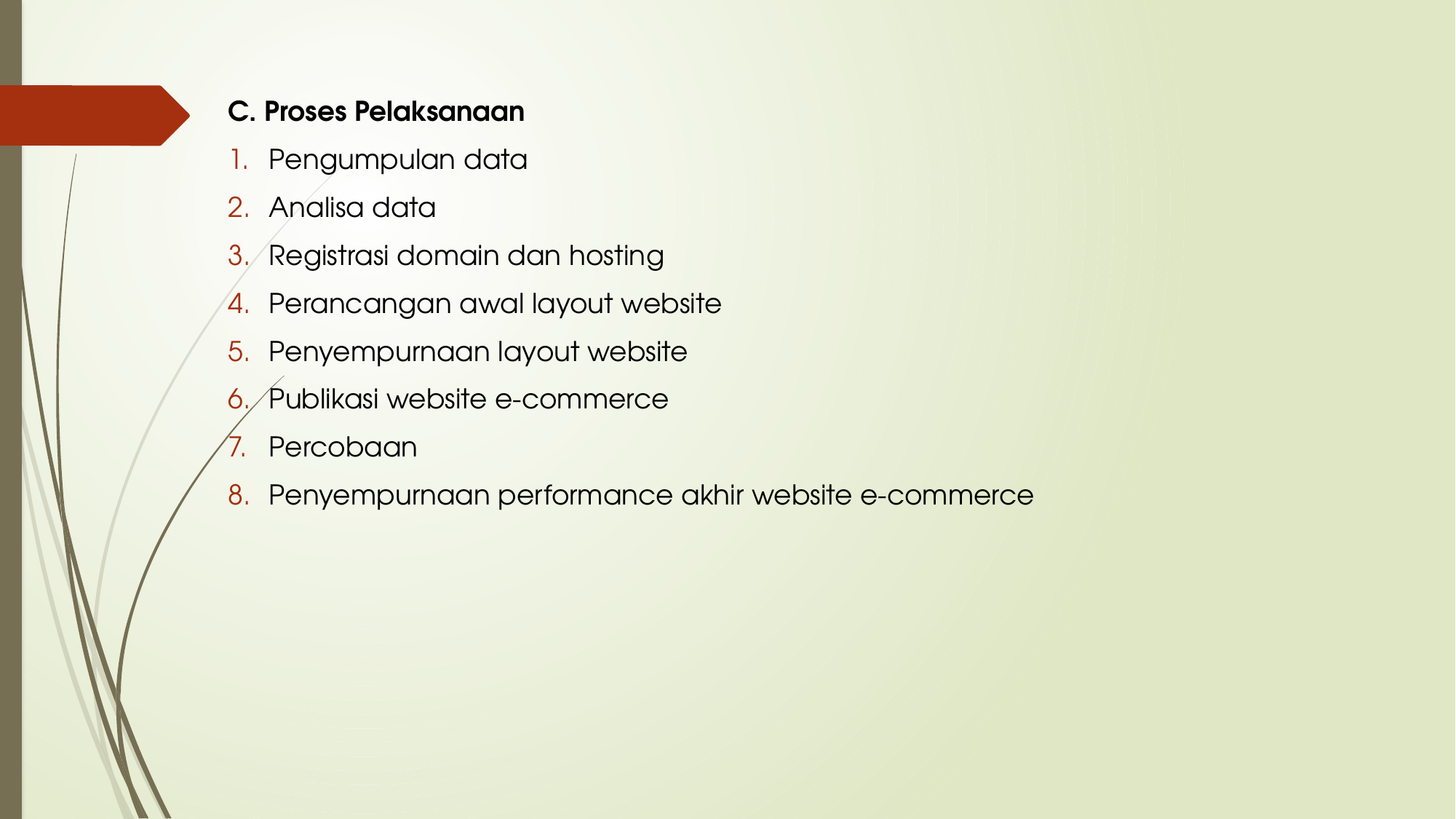

C. Proses Pelaksanaan
Pengumpulan data
Analisa data
Registrasi domain dan hosting
Perancangan awal layout website
Penyempurnaan layout website
Publikasi website e-commerce
Percobaan
Penyempurnaan performance akhir website e-commerce